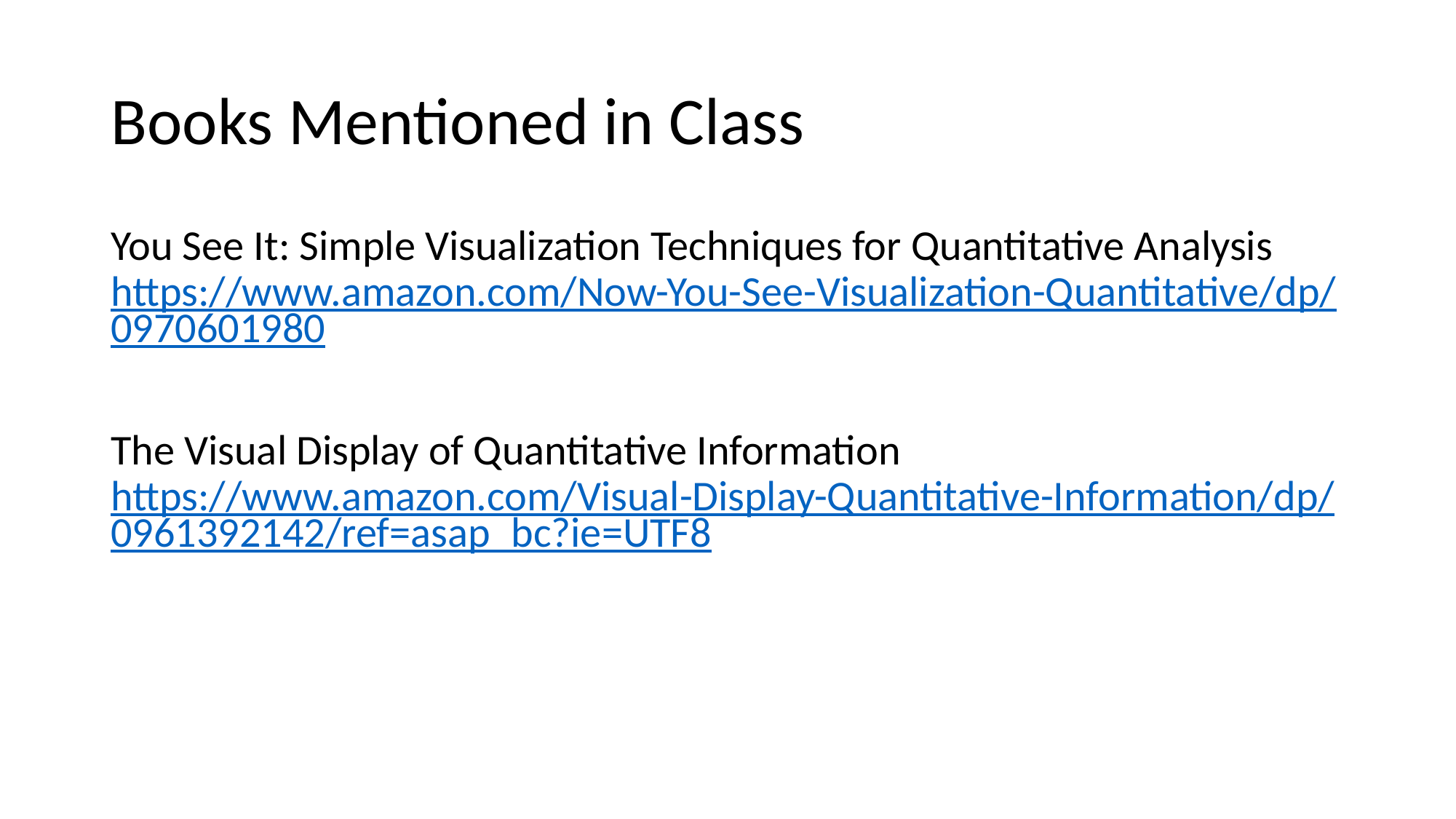

# Books Mentioned in Class
You See It: Simple Visualization Techniques for Quantitative Analysis
https://www.amazon.com/Now-You-See-Visualization-Quantitative/dp/0970601980

The Visual Display of Quantitative Information
https://www.amazon.com/Visual-Display-Quantitative-Information/dp/0961392142/ref=asap_bc?ie=UTF8